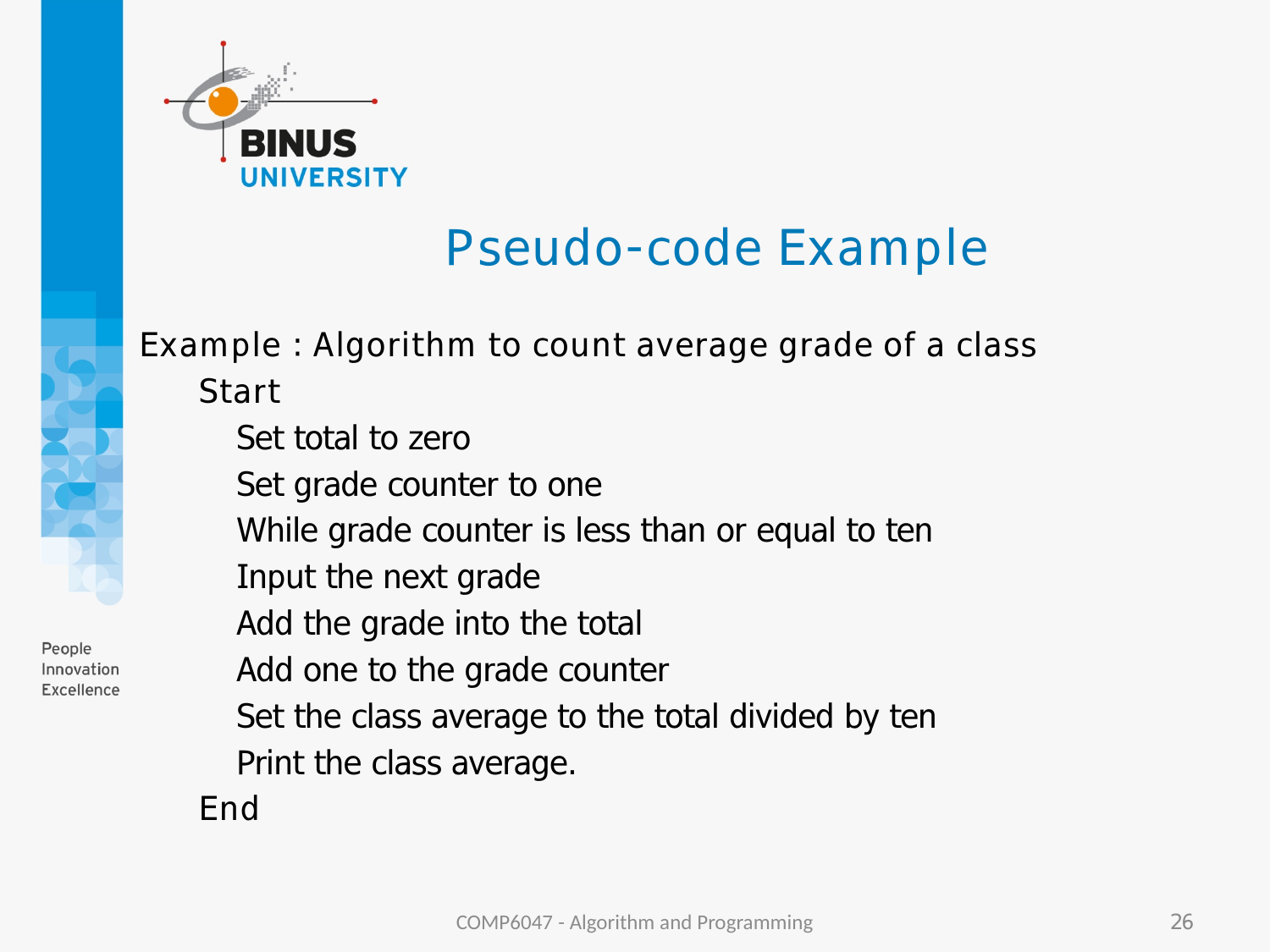

# Pseudo-code Example
Example : Algorithm to count average grade of a class
Start
	Set total to zero
	Set grade counter to one
	While grade counter is less than or equal to ten
			Input the next grade
			Add the grade into the total
			Add one to the grade counter
	Set the class average to the total divided by ten
	Print the class average.
End
COMP6047 - Algorithm and Programming
26